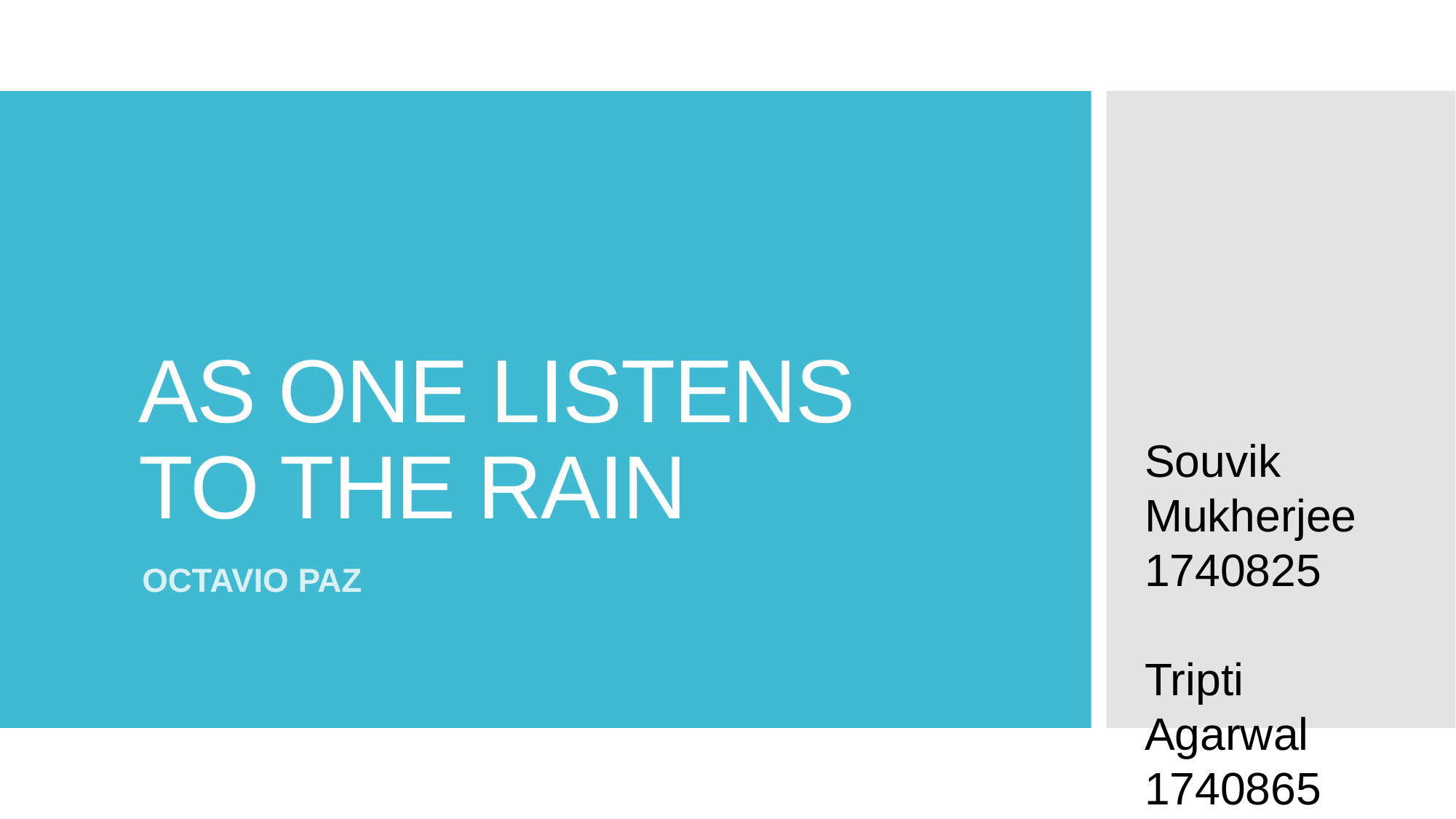

# AS ONE LISTENS TO THE RAIN
Souvik Mukherjee
1740825

Tripti Agarwal
1740865
OCTAVIO PAZ